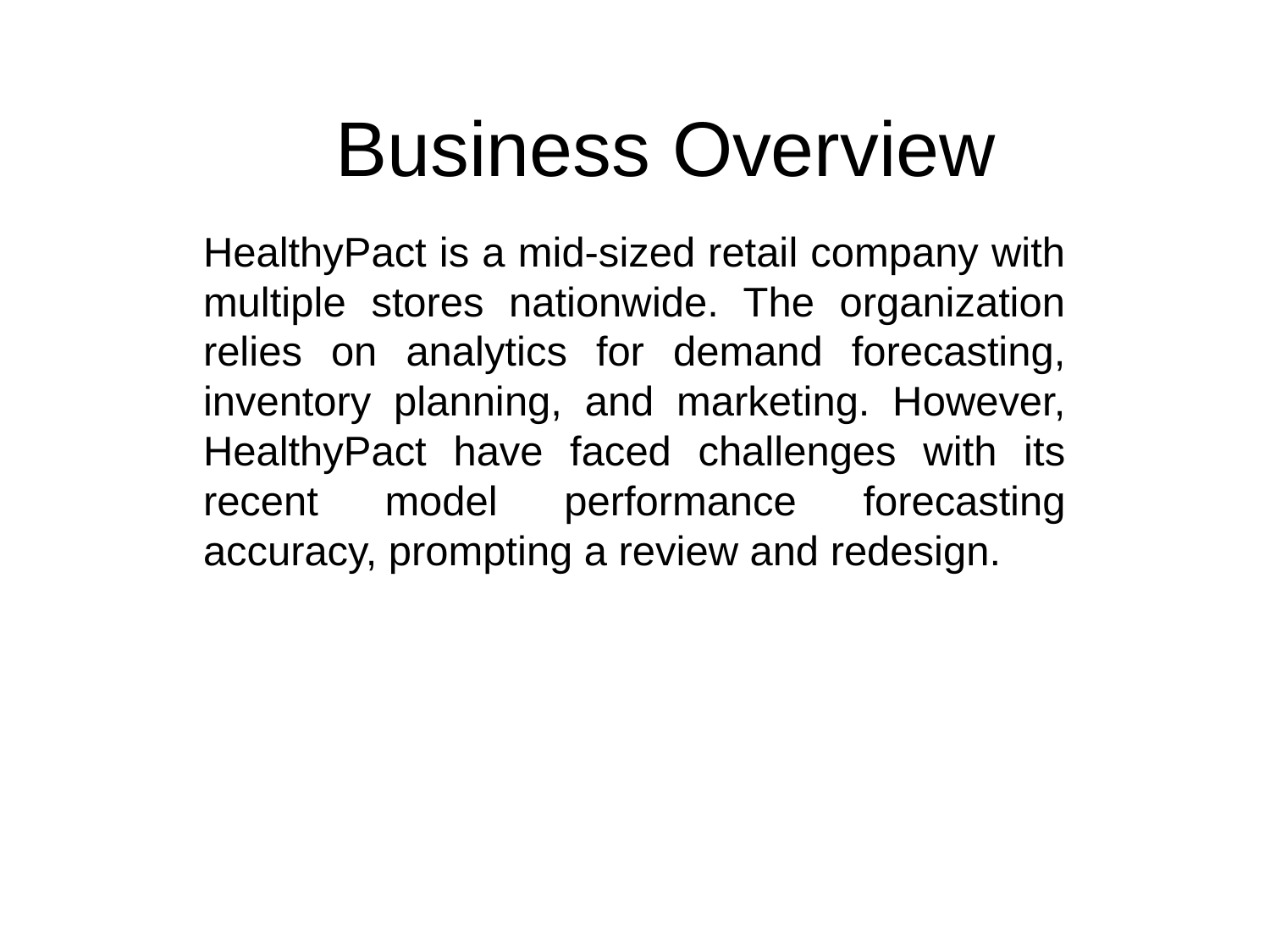

# Business Overview
HealthyPact is a mid-sized retail company with multiple stores nationwide. The organization relies on analytics for demand forecasting, inventory planning, and marketing. However, HealthyPact have faced challenges with its recent model performance forecasting accuracy, prompting a review and redesign.